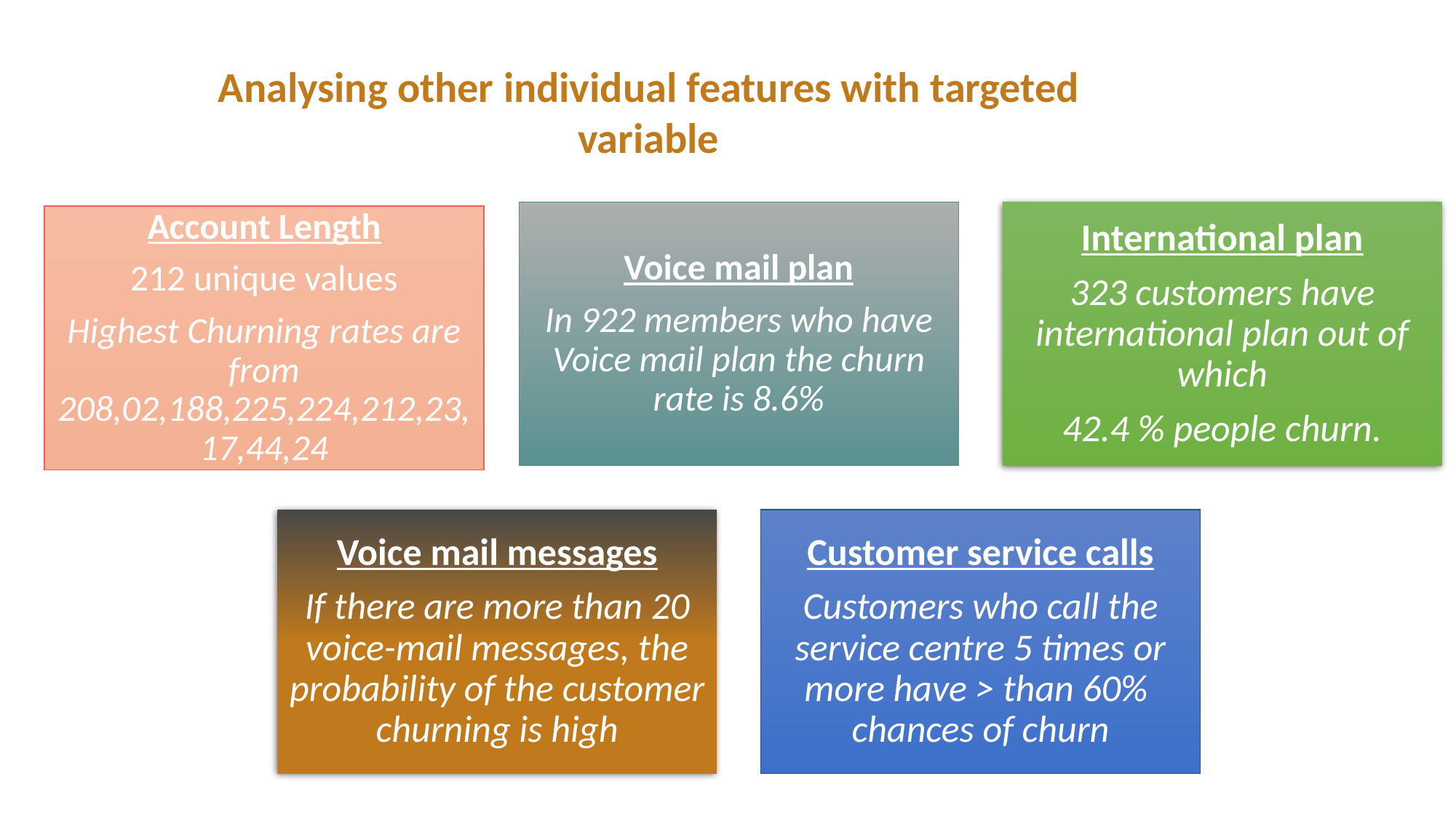

Analysing other individual features with targeted variable

Voice mail plan
In 922 members who have Voice mail plan the churn rate is 8.6%

International plan
323 customers have international plan out of which
42.4 % people churn.

Account Length
212 unique values
Highest Churning rates are from 208,02,188,225,224,212,23,17,44,24

Voice mail messages
If there are more than 20 voice-mail messages, the probability of the customer churning is high

Customer service calls
Customers who call the service centre 5 times or more have > than 60%  chances of churn